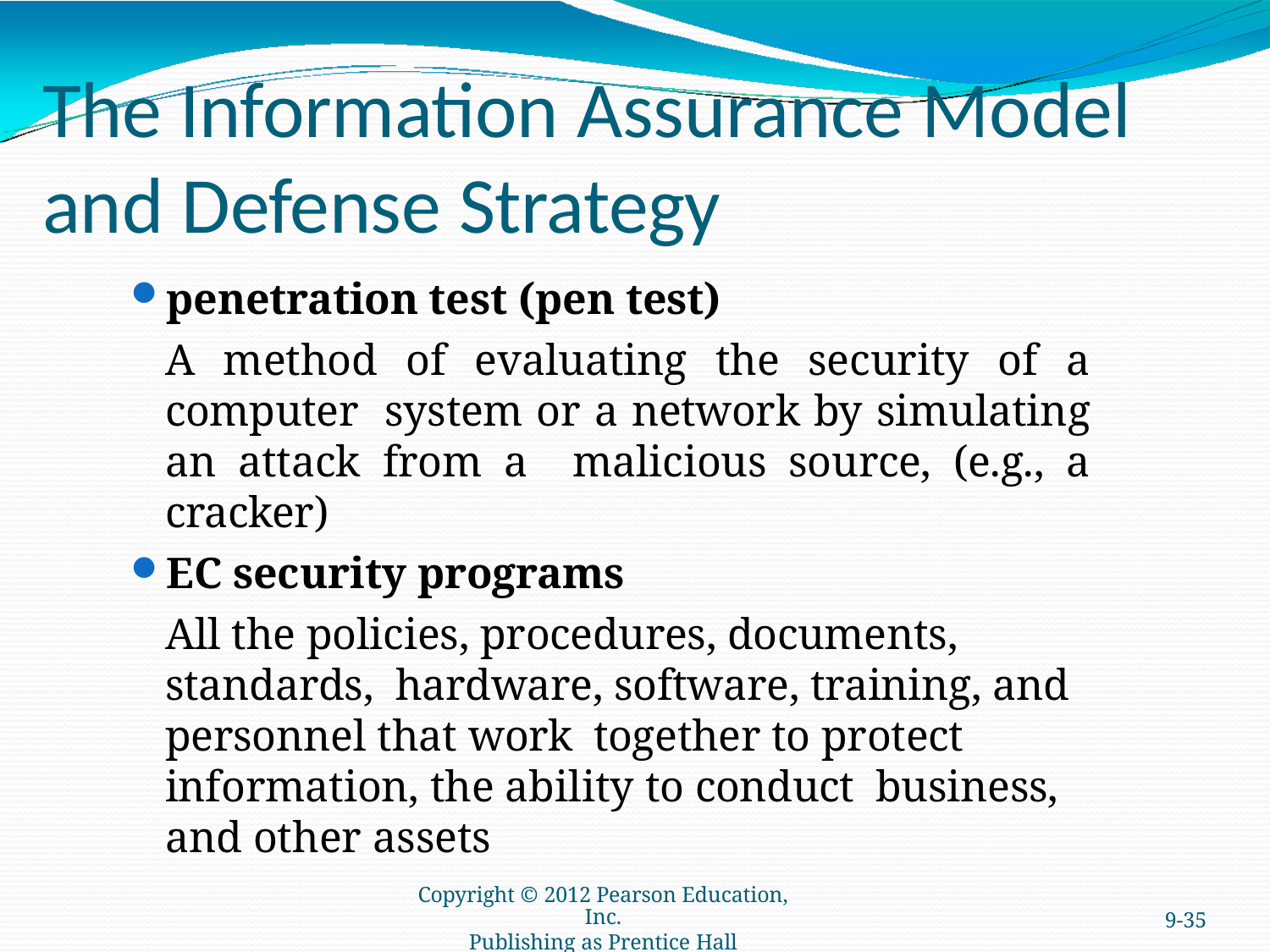

# The Information Assurance Model  and Defense Strategy
penetration test (pen test)
A method of evaluating the security of a computer  system or a network by simulating an attack from a  malicious source, (e.g., a cracker)
EC security programs
All the policies, procedures, documents, standards,  hardware, software, training, and personnel that work  together to protect information, the ability to conduct  business, and other assets
Copyright © 2012 Pearson Education, Inc.
Publishing as Prentice Hall
9-35